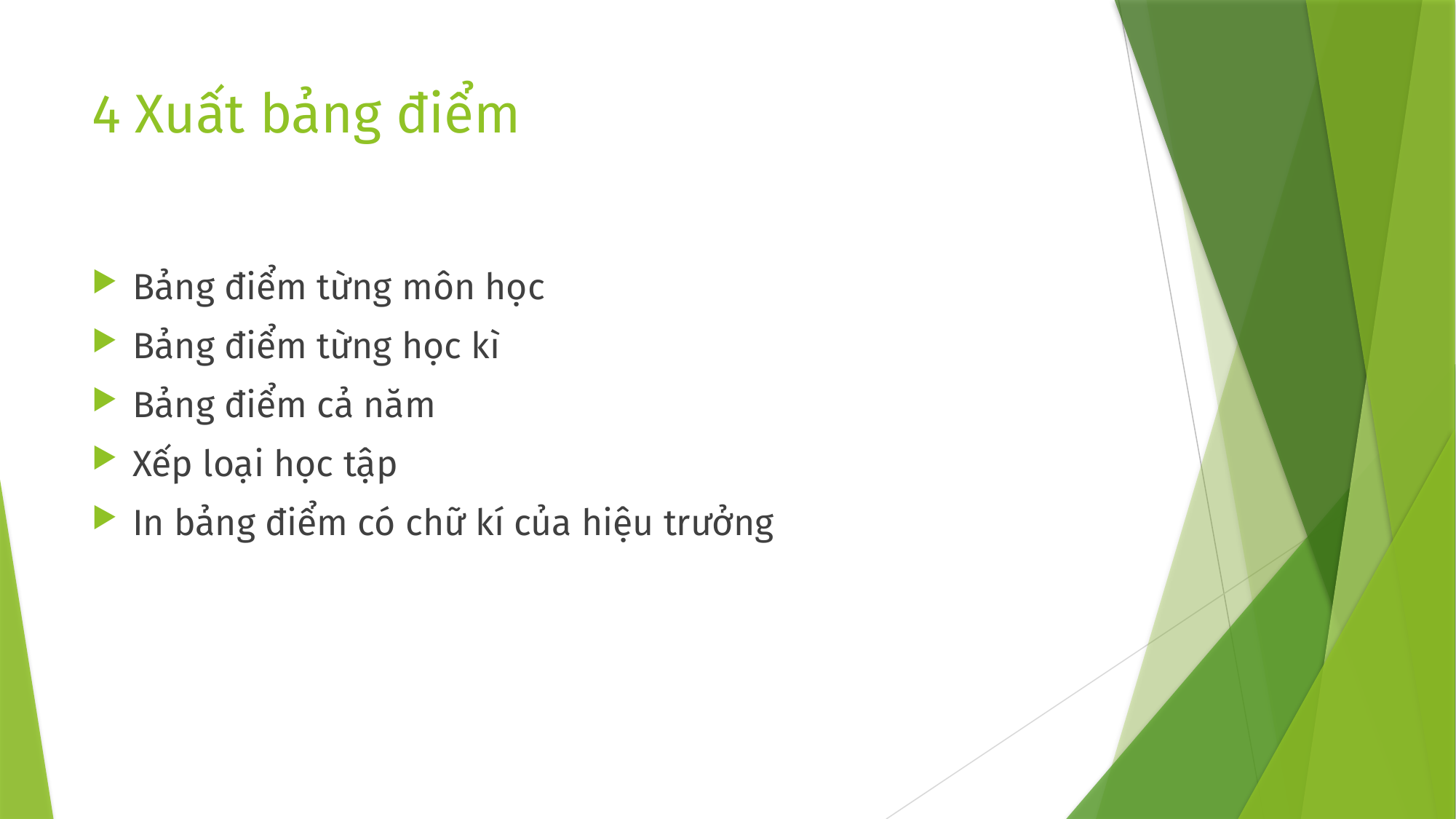

# 4 Xuất bảng điểm
Bảng điểm từng môn học
Bảng điểm từng học kì
Bảng điểm cả năm
Xếp loại học tập
In bảng điểm có chữ kí của hiệu trưởng